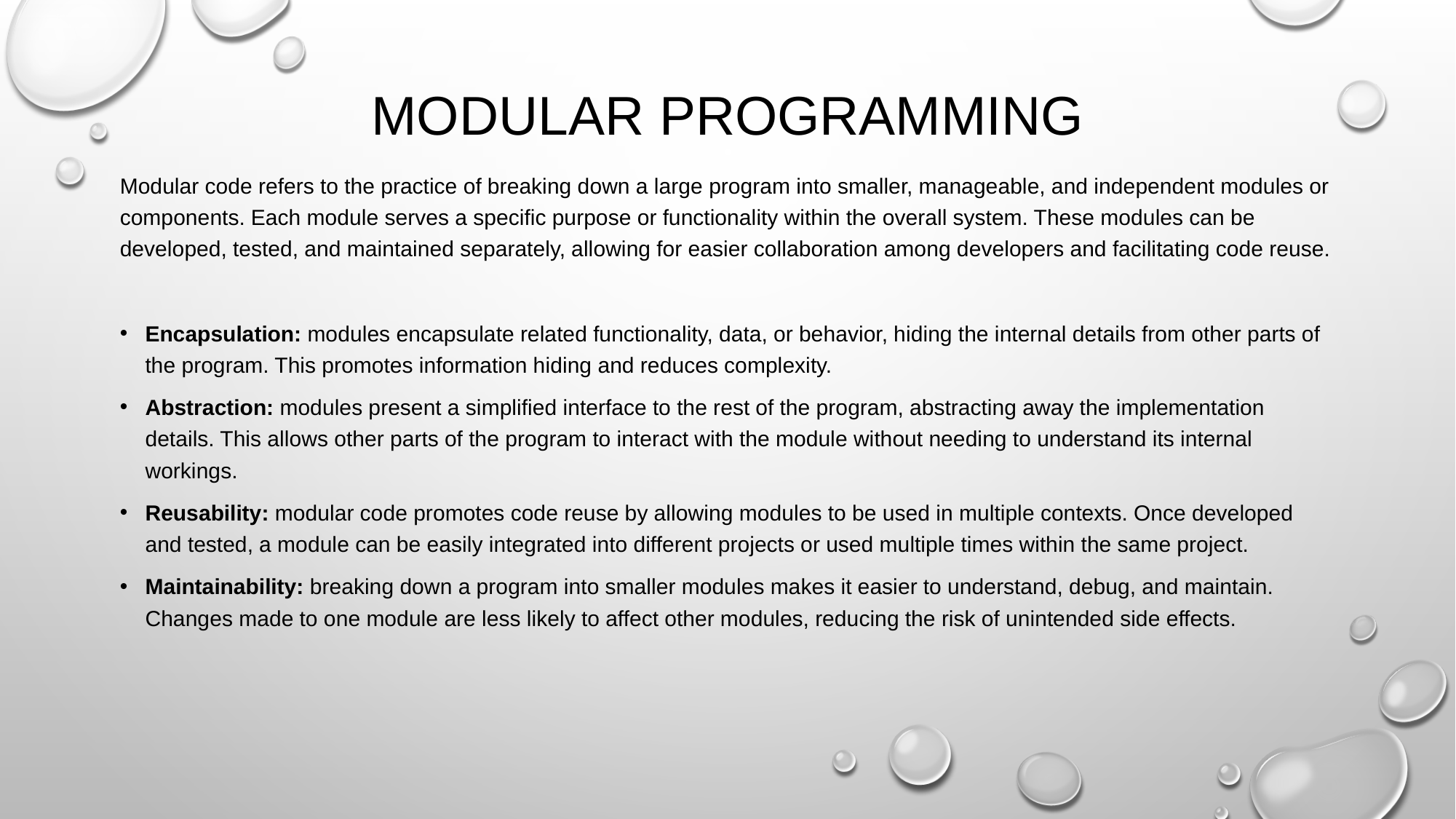

# Modular programming
Modular code refers to the practice of breaking down a large program into smaller, manageable, and independent modules or components. Each module serves a specific purpose or functionality within the overall system. These modules can be developed, tested, and maintained separately, allowing for easier collaboration among developers and facilitating code reuse.

Encapsulation: modules encapsulate related functionality, data, or behavior, hiding the internal details from other parts of the program. This promotes information hiding and reduces complexity.
Abstraction: modules present a simplified interface to the rest of the program, abstracting away the implementation details. This allows other parts of the program to interact with the module without needing to understand its internal workings.
Reusability: modular code promotes code reuse by allowing modules to be used in multiple contexts. Once developed and tested, a module can be easily integrated into different projects or used multiple times within the same project.
Maintainability: breaking down a program into smaller modules makes it easier to understand, debug, and maintain. Changes made to one module are less likely to affect other modules, reducing the risk of unintended side effects.